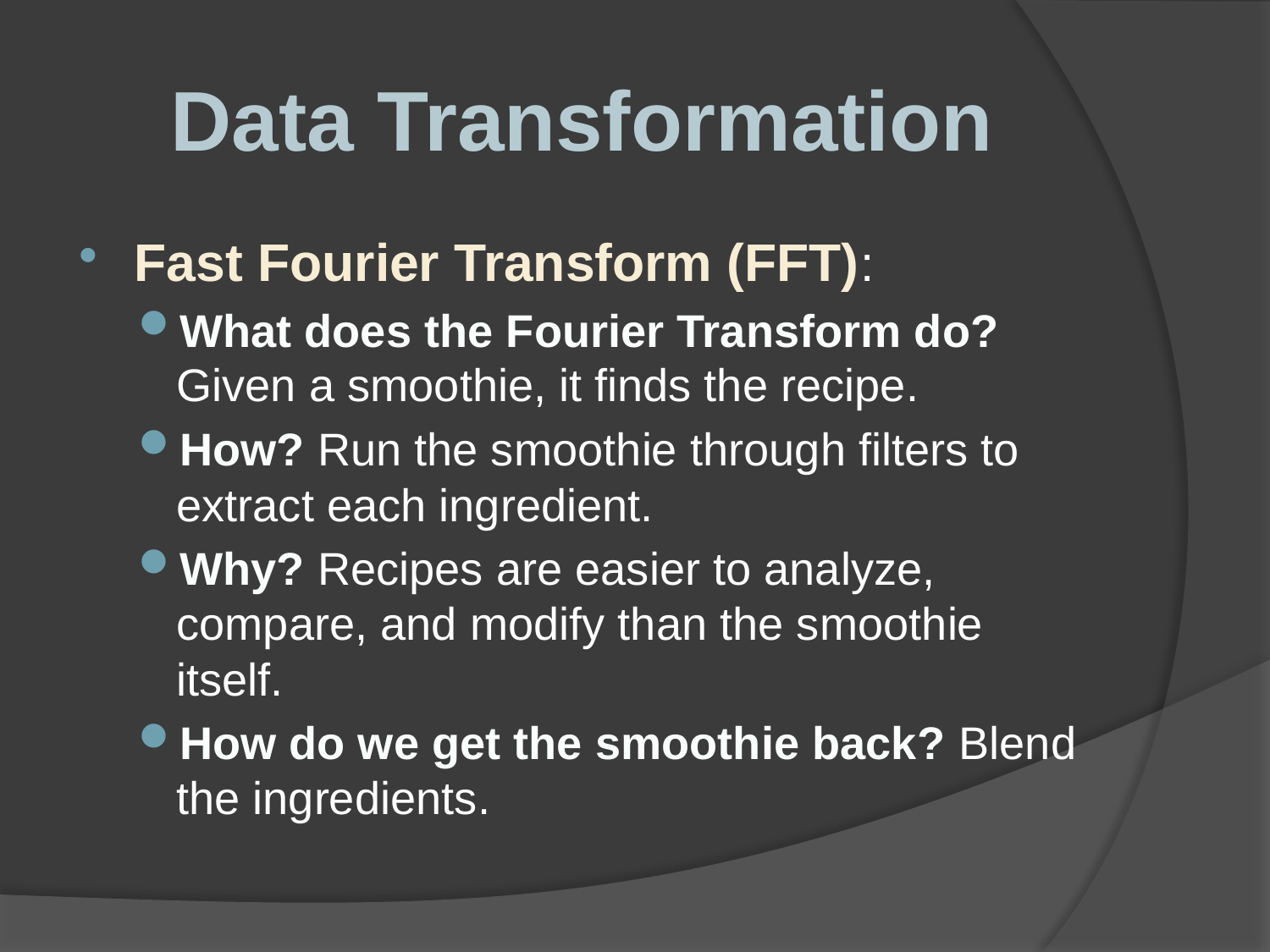

# Data Transformation
Fast Fourier Transform (FFT):
What does the Fourier Transform do? Given a smoothie, it finds the recipe.
How? Run the smoothie through filters to extract each ingredient.
Why? Recipes are easier to analyze, compare, and modify than the smoothie itself.
How do we get the smoothie back? Blend the ingredients.